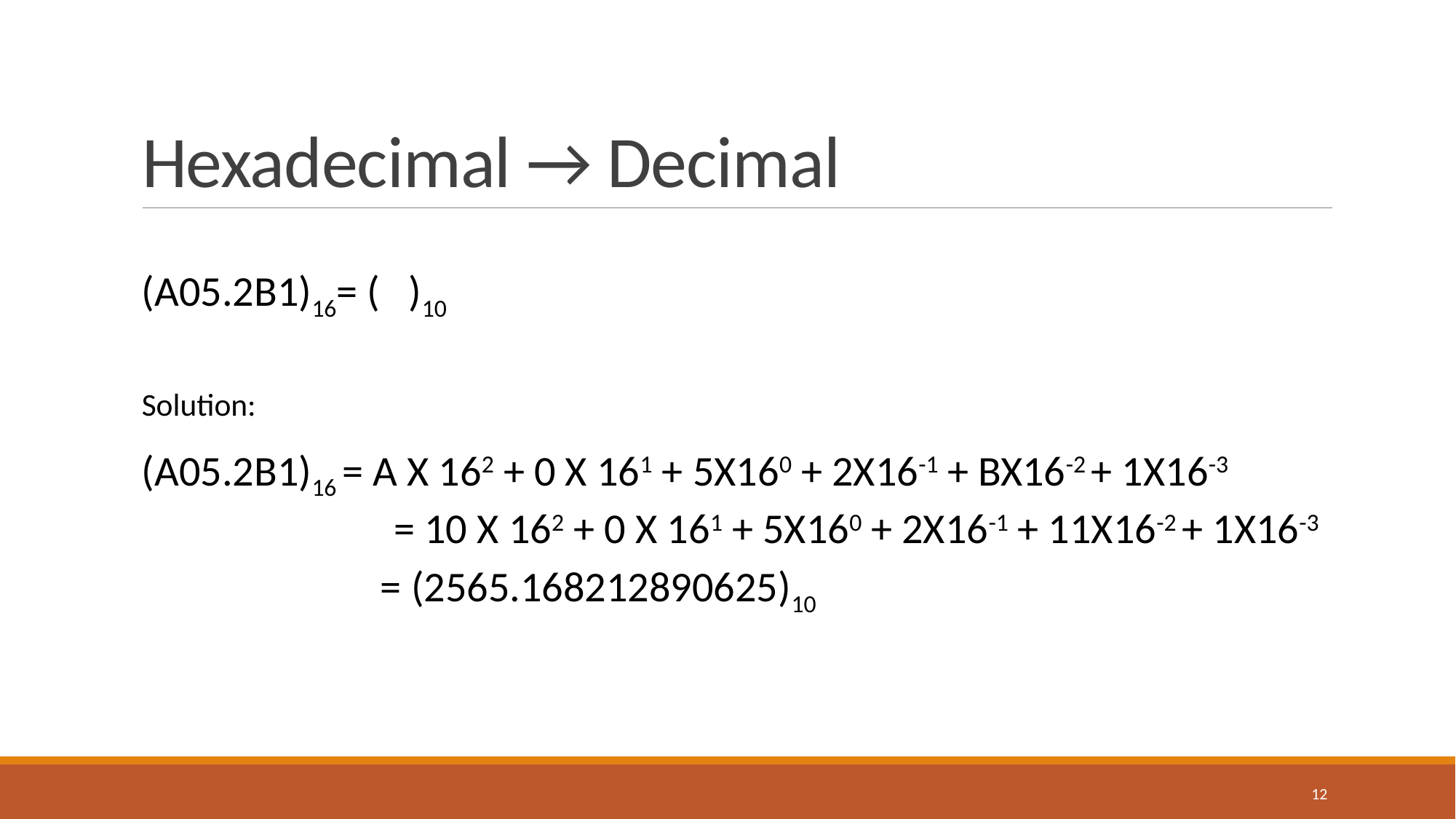

# Hexadecimal → Decimal

(A05.2B1)16= (   )10

Solution:
(A05.2B1)16 = A X 162 + 0 X 161 + 5X160 + 2X16-1 + BX16-2 + 1X16-3
	           	      = 10 X 162 + 0 X 161 + 5X160 + 2X16-1 + 11X16-2 + 1X16-3 	            	                       = (2565.168212890625)10

12